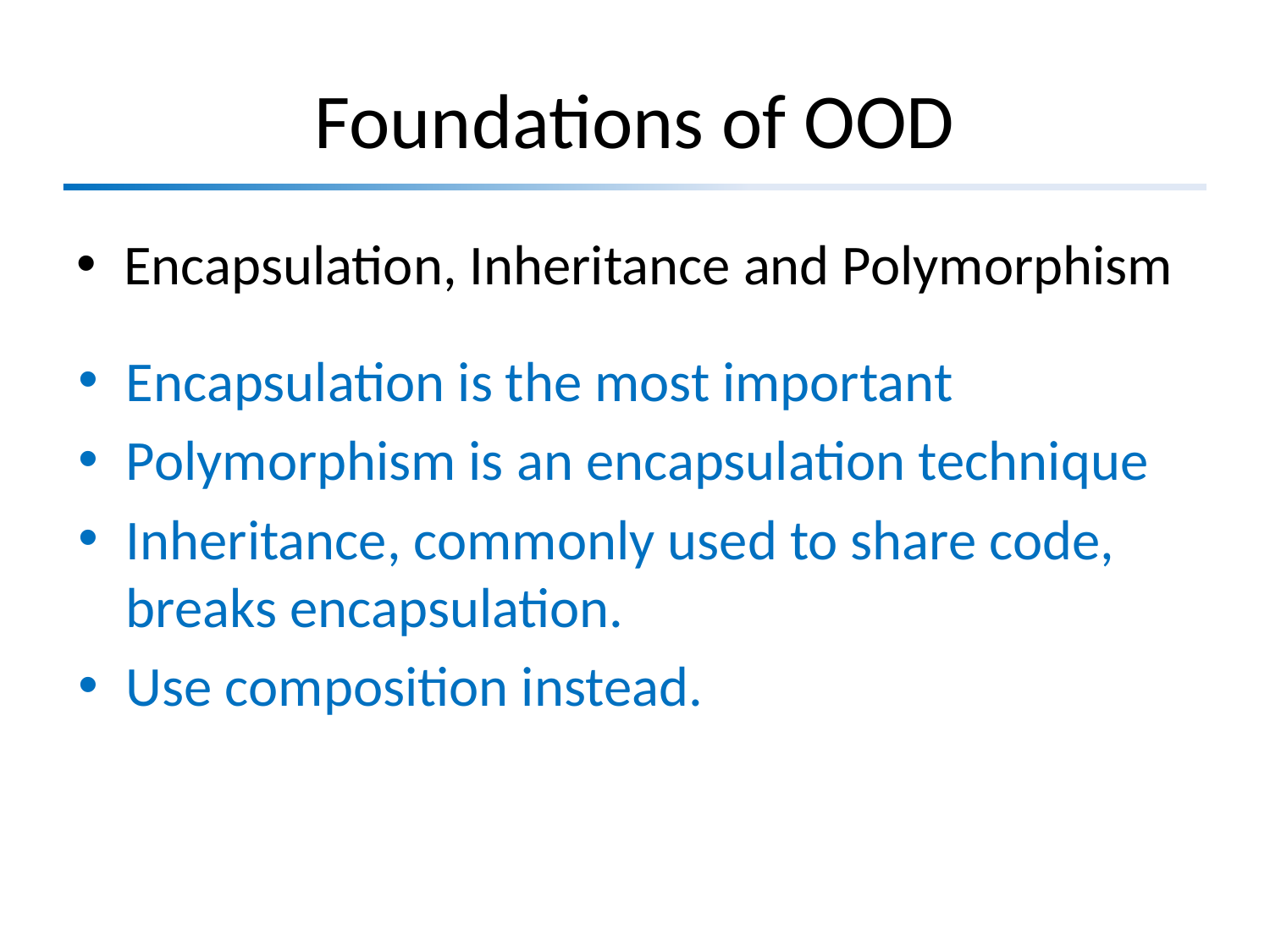

# Foundations of OOD
Encapsulation, Inheritance and Polymorphism
Encapsulation is the most important
Polymorphism is an encapsulation technique
Inheritance, commonly used to share code, breaks encapsulation.
Use composition instead.